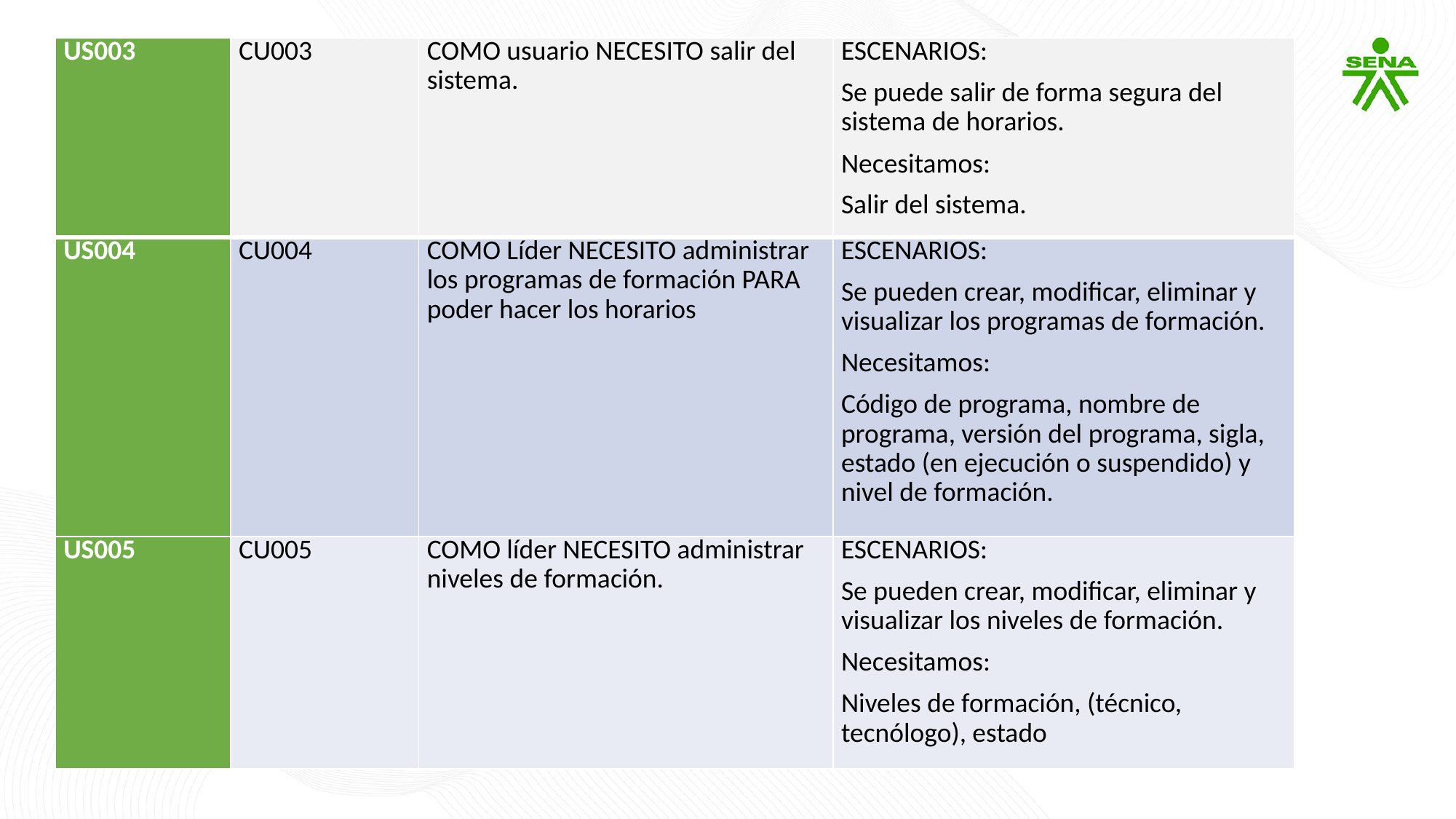

| US003 | CU003 | COMO usuario NECESITO salir del sistema. | ESCENARIOS: Se puede salir de forma segura del sistema de horarios. Necesitamos: Salir del sistema. |
| --- | --- | --- | --- |
| US004 | CU004 | COMO Líder NECESITO administrar los programas de formación PARA poder hacer los horarios | ESCENARIOS: Se pueden crear, modificar, eliminar y visualizar los programas de formación. Necesitamos: Código de programa, nombre de programa, versión del programa, sigla, estado (en ejecución o suspendido) y nivel de formación. |
| US005 | CU005 | COMO líder NECESITO administrar niveles de formación. | ESCENARIOS: Se pueden crear, modificar, eliminar y visualizar los niveles de formación. Necesitamos: Niveles de formación, (técnico, tecnólogo), estado |